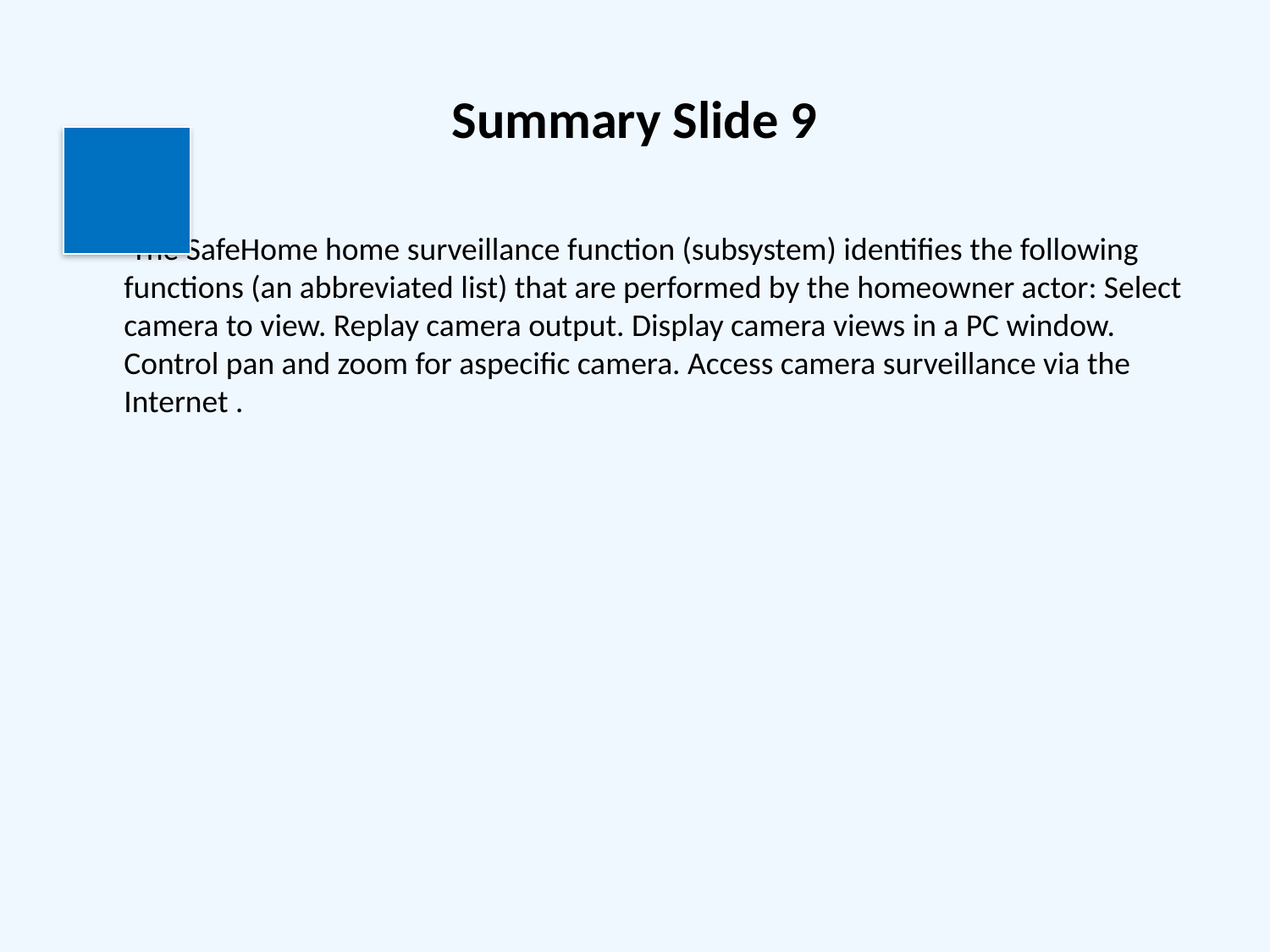

# Summary Slide 9

 The SafeHome home surveillance function (subsystem) identifies the following functions (an abbreviated list) that are performed by the homeowner actor: Select camera to view. Replay camera output. Display camera views in a PC window. Control pan and zoom for aspecific camera. Access camera surveillance via the Internet .